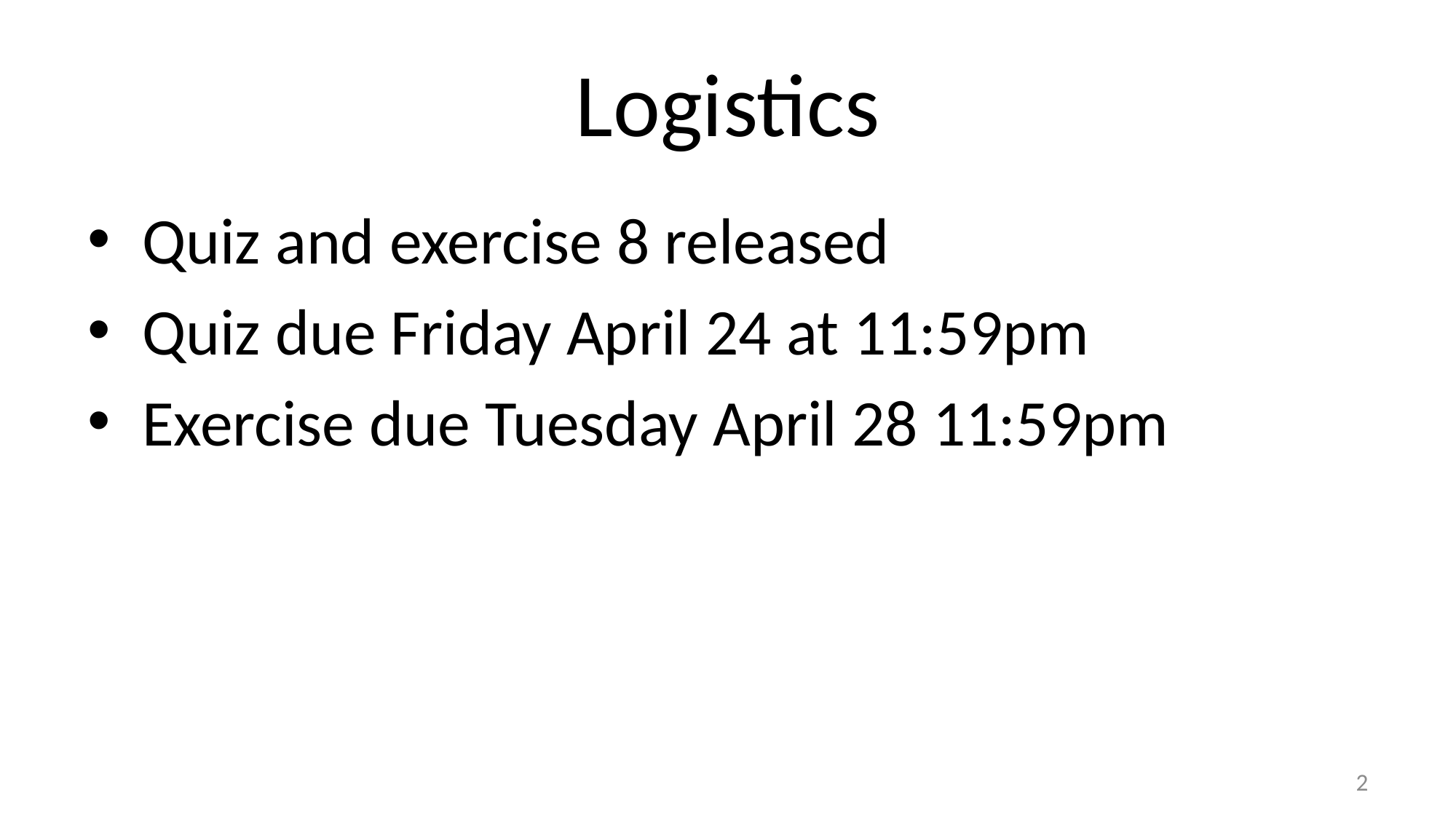

# Logistics
Quiz and exercise 8 released
Quiz due Friday April 24 at 11:59pm
Exercise due Tuesday April 28 11:59pm
2